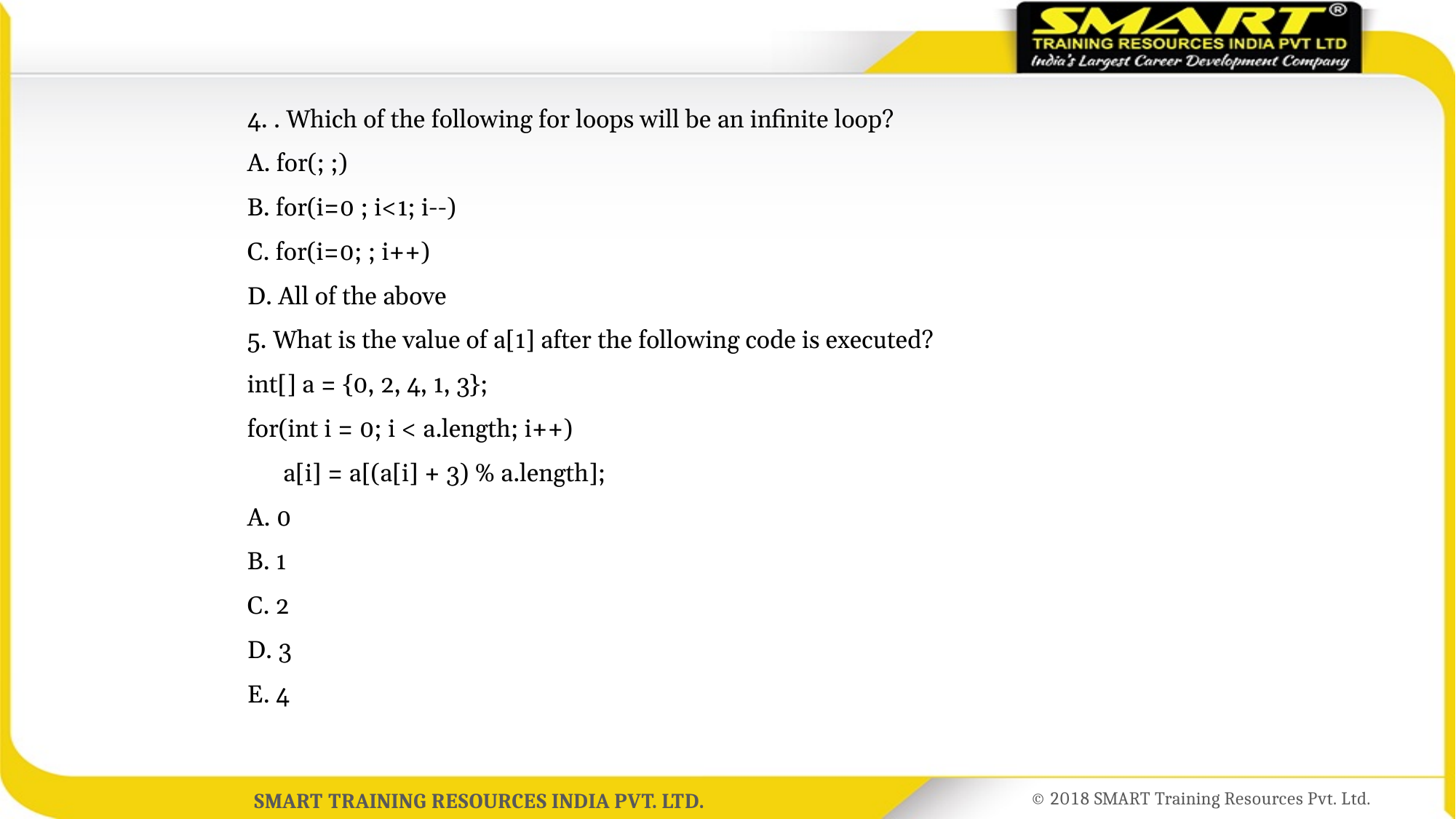

4. . Which of the following for loops will be an infinite loop?
A. for(; ;)
B. for(i=0 ; i<1; i--)
C. for(i=0; ; i++)
D. All of the above
5. What is the value of a[1] after the following code is executed?
int[] a = {0, 2, 4, 1, 3};
for(int i = 0; i < a.length; i++)
      a[i] = a[(a[i] + 3) % a.length];
A. 0
B. 1
C. 2
D. 3
E. 4